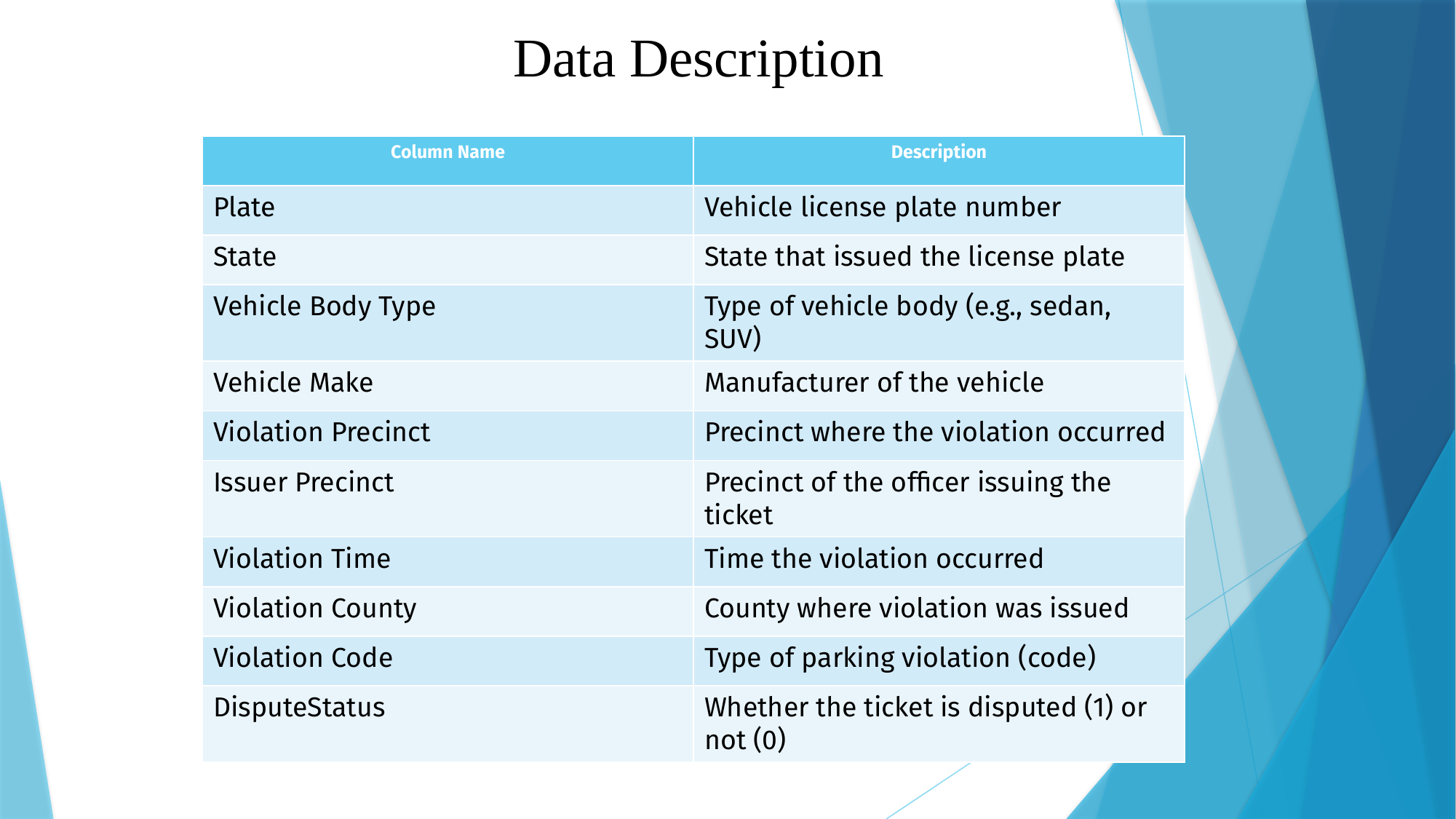

# Data Description
| Column Name | Description |
| --- | --- |
| Plate | Vehicle license plate number |
| State | State that issued the license plate |
| Vehicle Body Type | Type of vehicle body (e.g., sedan, SUV) |
| Vehicle Make | Manufacturer of the vehicle |
| Violation Precinct | Precinct where the violation occurred |
| Issuer Precinct | Precinct of the officer issuing the ticket |
| Violation Time | Time the violation occurred |
| Violation County | County where violation was issued |
| Violation Code | Type of parking violation (code) |
| DisputeStatus | Whether the ticket is disputed (1) or not (0) |